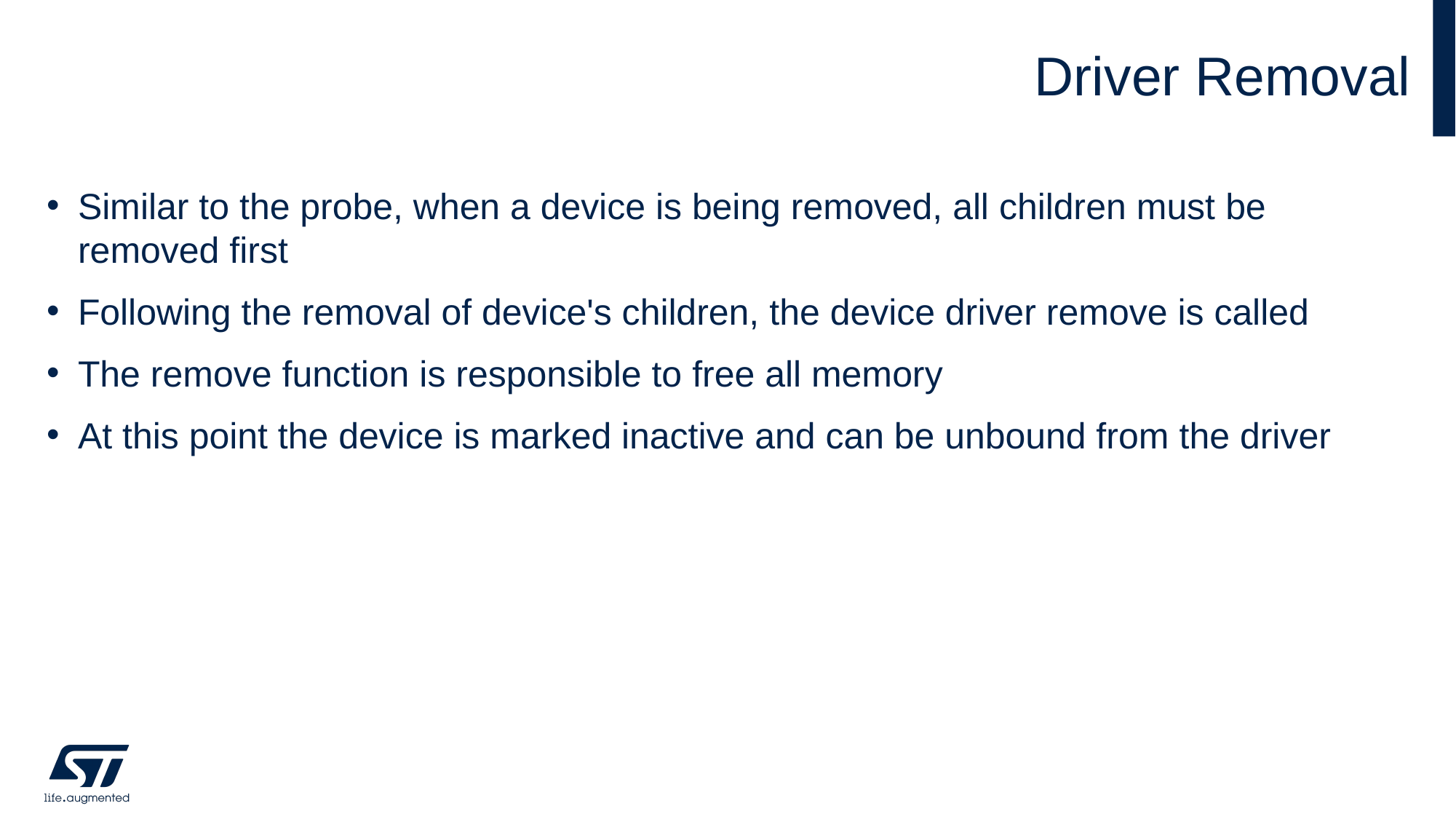

# Driver Removal
Similar to the probe, when a device is being removed, all children must be removed first
Following the removal of device's children, the device driver remove is called
The remove function is responsible to free all memory
At this point the device is marked inactive and can be unbound from the driver